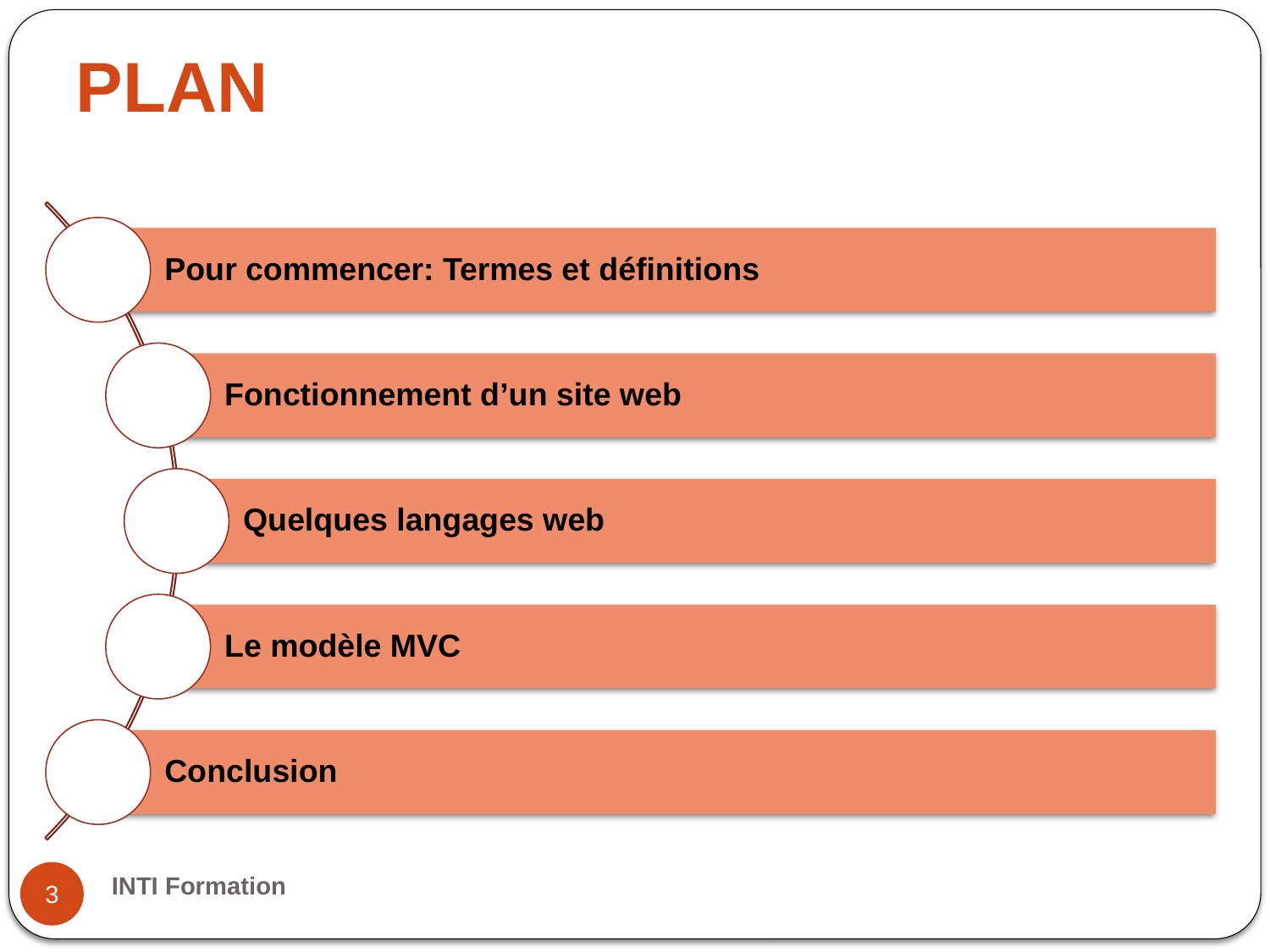

# PLAN
Pour commencer: Termes et définitions
Fonctionnement d’un site web
Quelques langages web
Le modèle MVC
Conclusion
INTI Formation
3